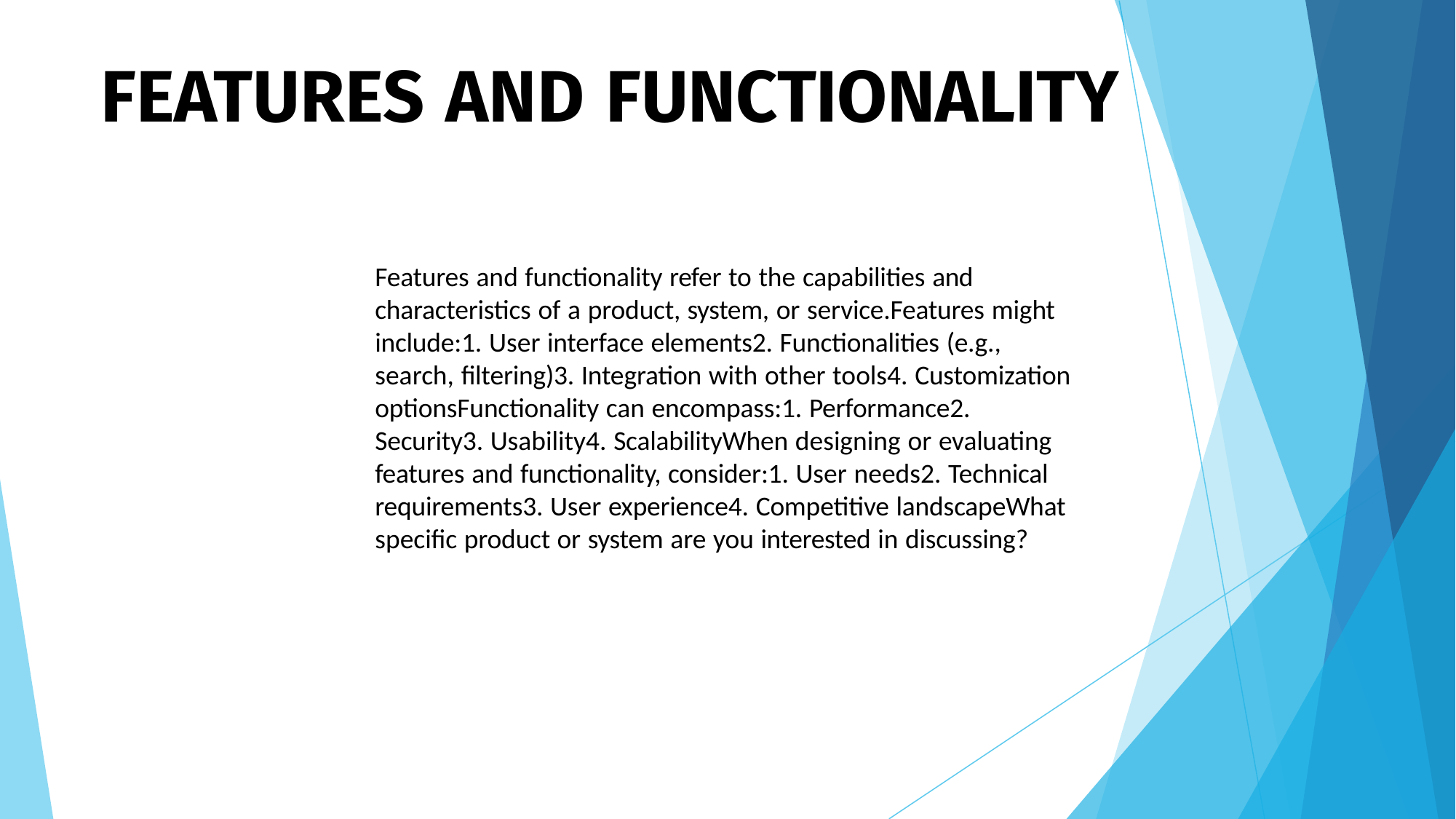

# FEATURES AND FUNCTIONALITY
Features and functionality refer to the capabilities and characteristics of a product, system, or service.Features might include:1. User interface elements2. Functionalities (e.g., search, filtering)3. Integration with other tools4. Customization optionsFunctionality can encompass:1. Performance2.
Security3. Usability4. ScalabilityWhen designing or evaluating features and functionality, consider:1. User needs2. Technical requirements3. User experience4. Competitive landscapeWhat specific product or system are you interested in discussing?